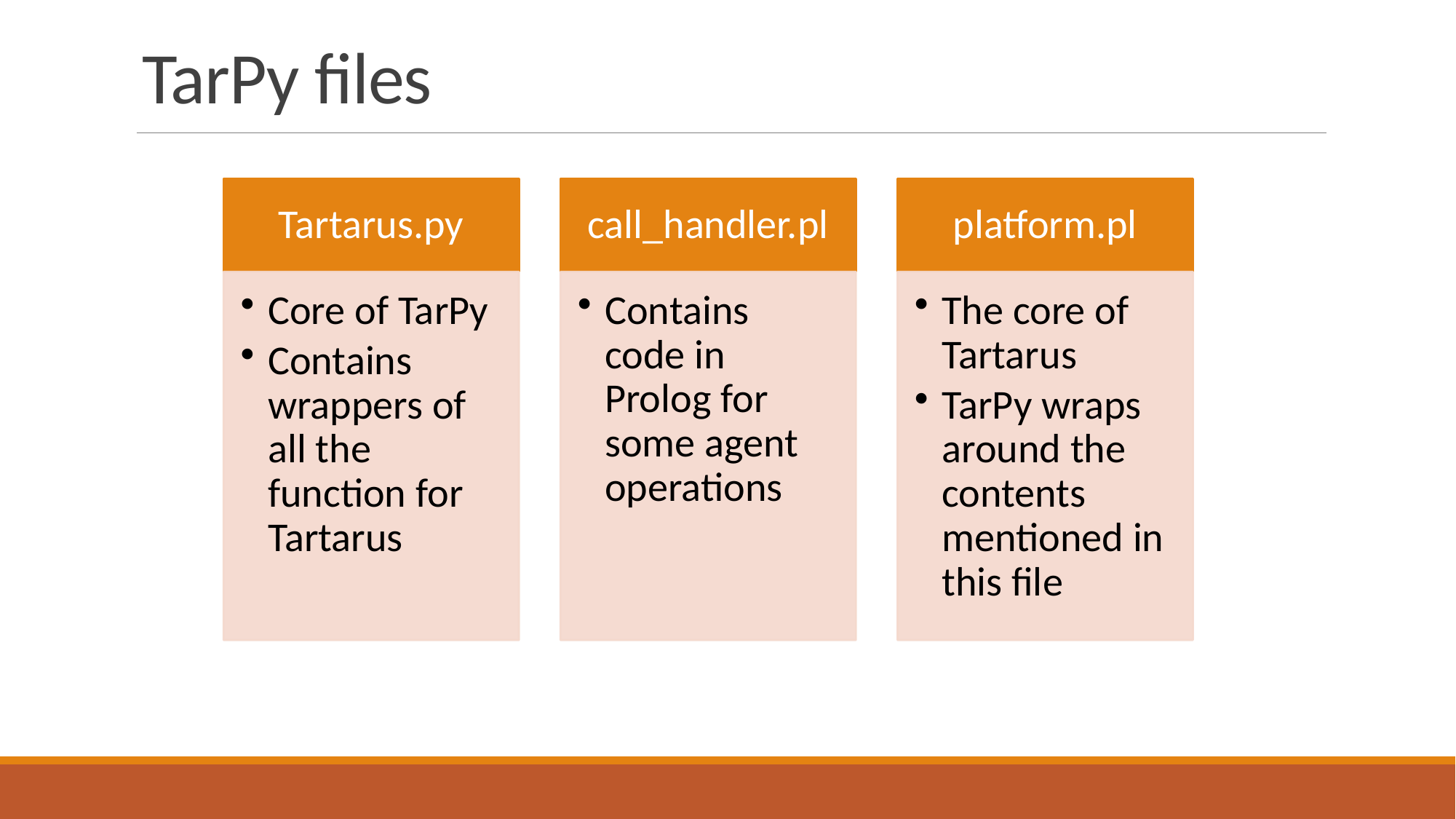

# TarPy files
Tartarus.py
Core of TarPy
Contains wrappers of all the function for Tartarus
call_handler.pl
Contains code in Prolog for some agent operations
platform.pl
The core of Tartarus
TarPy wraps around the contents mentioned in this file